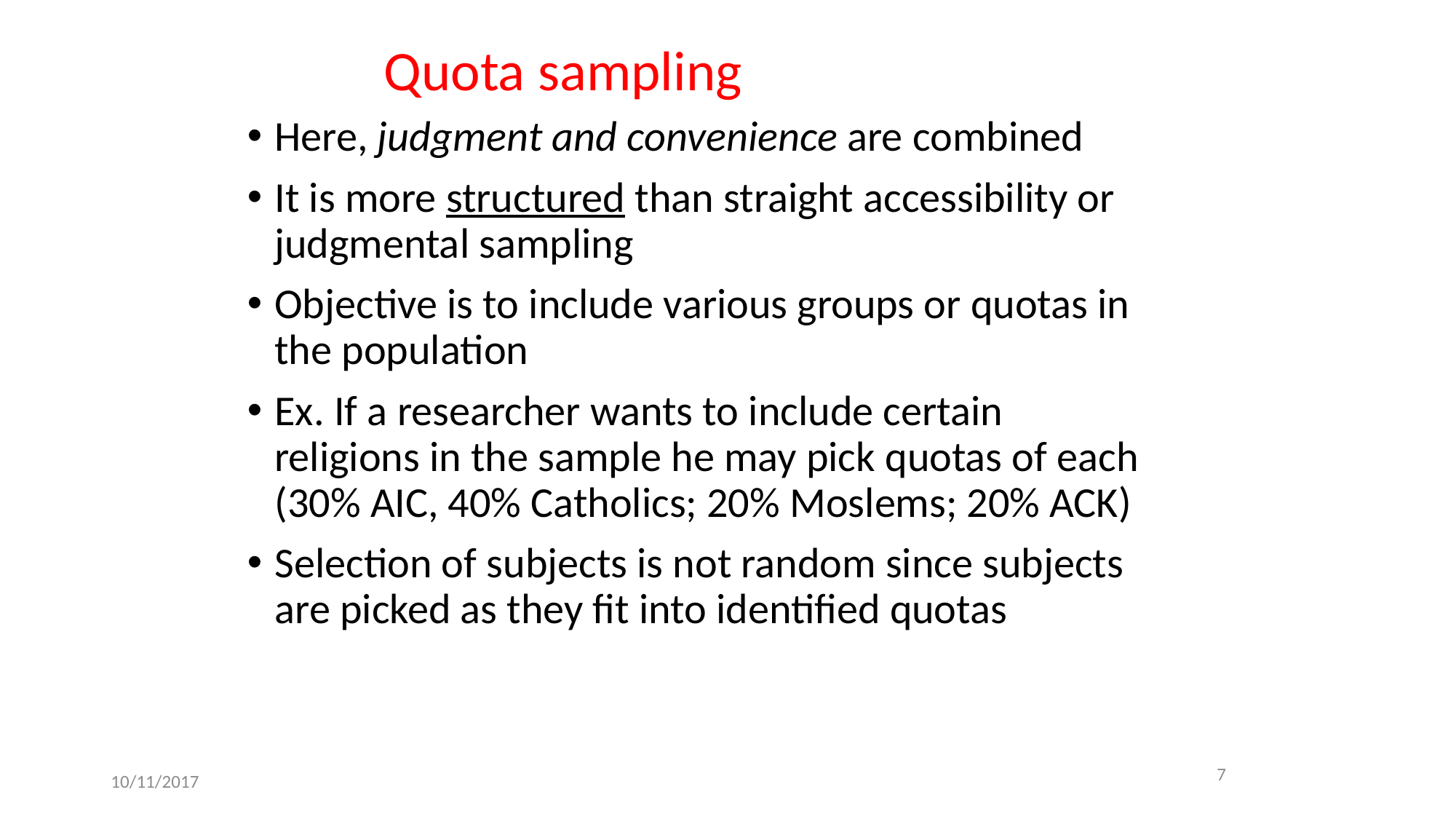

# Quota sampling
Here, judgment and convenience are combined
It is more structured than straight accessibility or judgmental sampling
Objective is to include various groups or quotas in the population
Ex. If a researcher wants to include certain religions in the sample he may pick quotas of each (30% AIC, 40% Catholics; 20% Moslems; 20% ACK)
Selection of subjects is not random since subjects are picked as they fit into identified quotas
7
10/11/2017